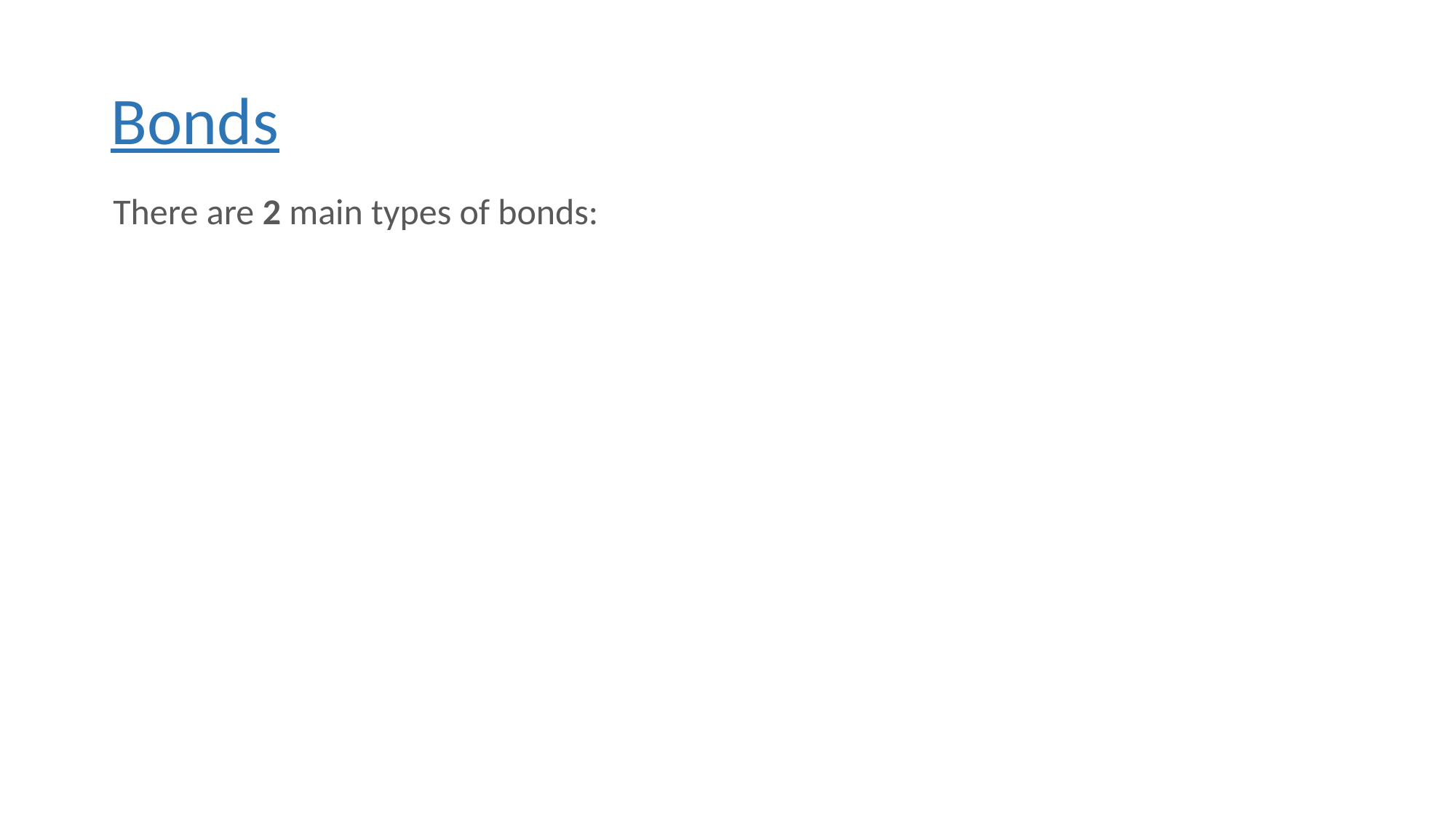

# Bonds
There are 2 main types of bonds: